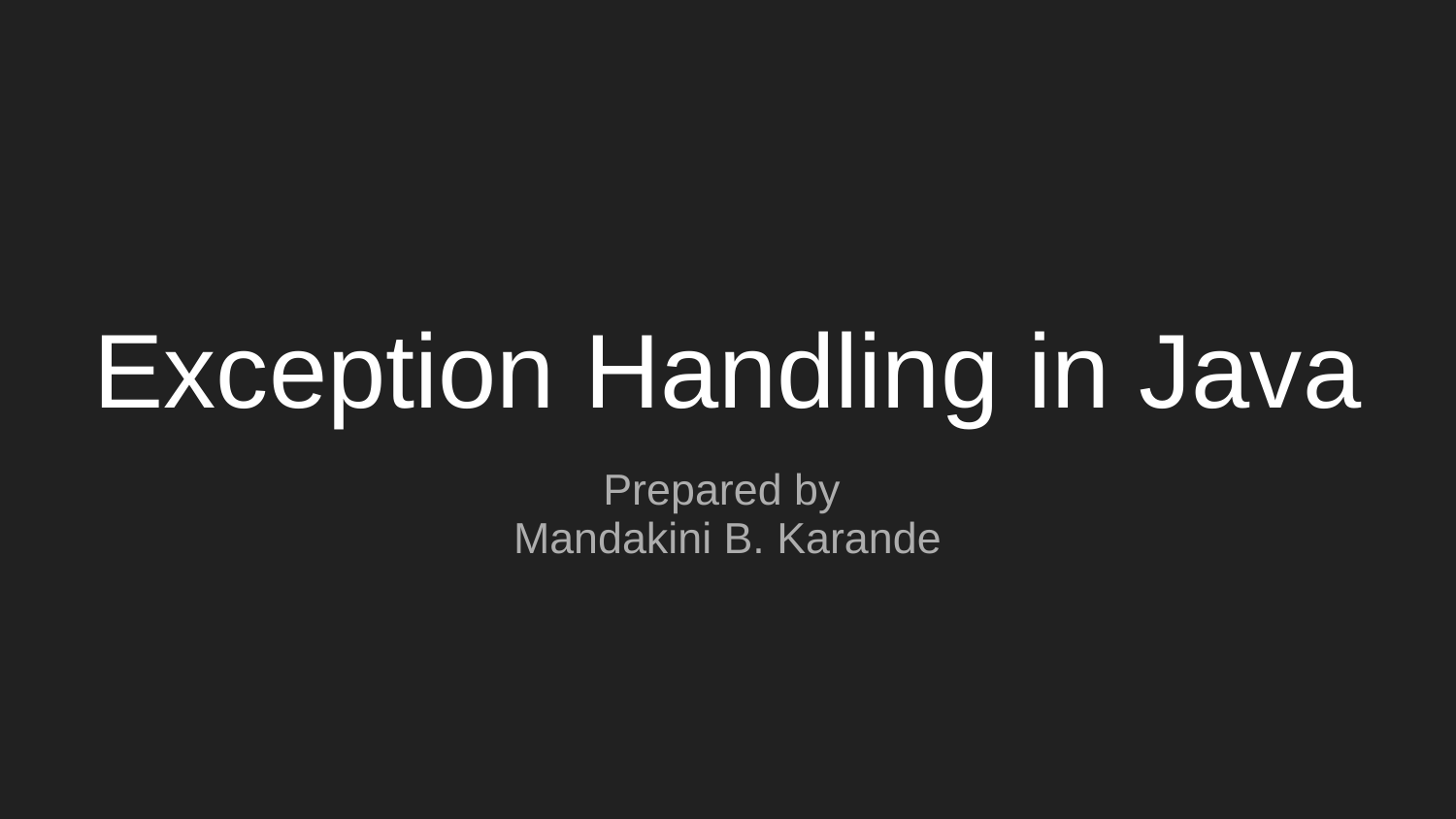

# Exception Handling in Java
Prepared by
Mandakini B. Karande